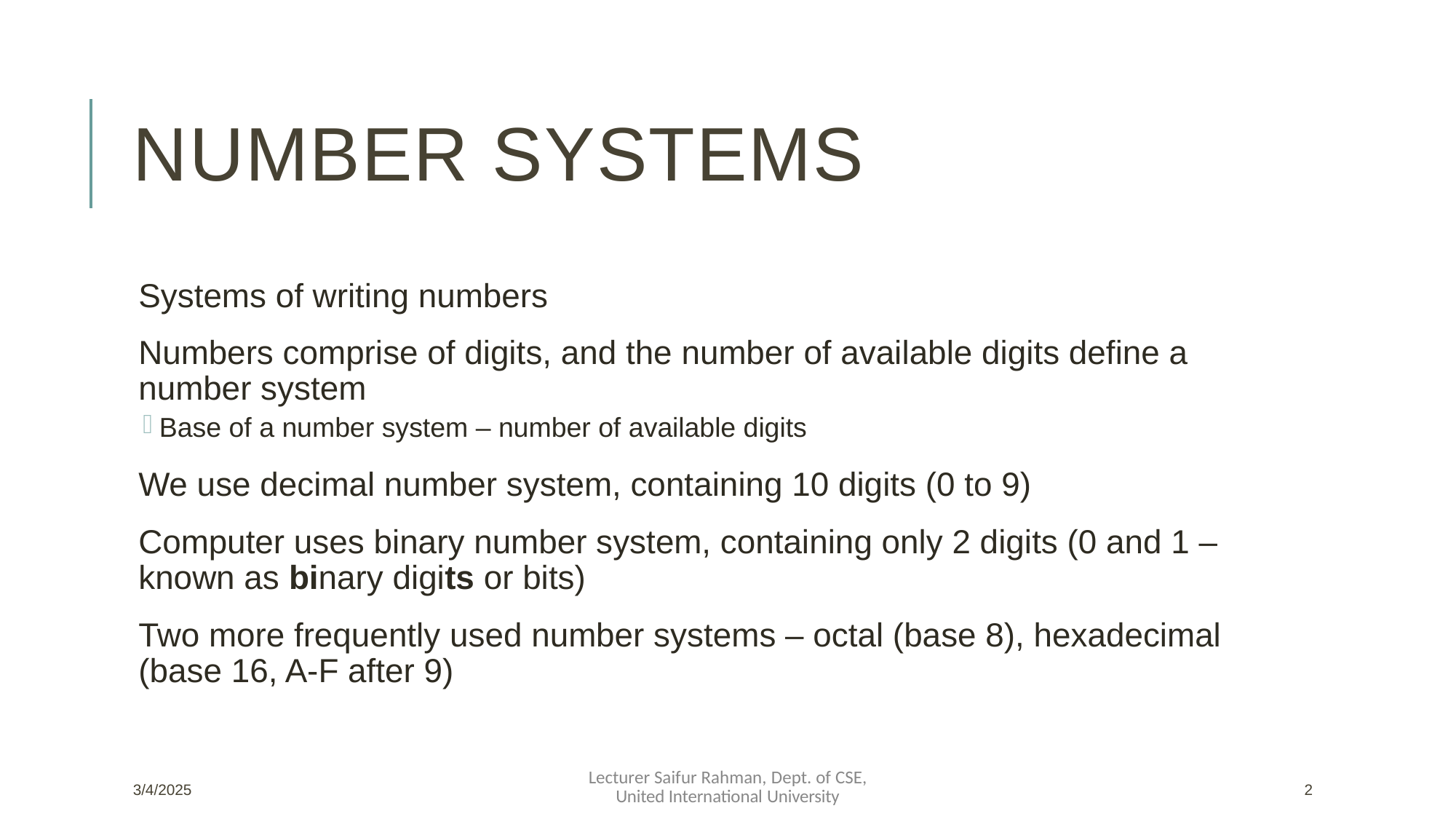

# Number systems
Systems of writing numbers
Numbers comprise of digits, and the number of available digits define a number system
Base of a number system – number of available digits
We use decimal number system, containing 10 digits (0 to 9)
Computer uses binary number system, containing only 2 digits (0 and 1 – known as binary digits or bits)
Two more frequently used number systems – octal (base 8), hexadecimal (base 16, A-F after 9)
Lecturer Saifur Rahman, Dept. of CSE, United International University
3/4/2025
2